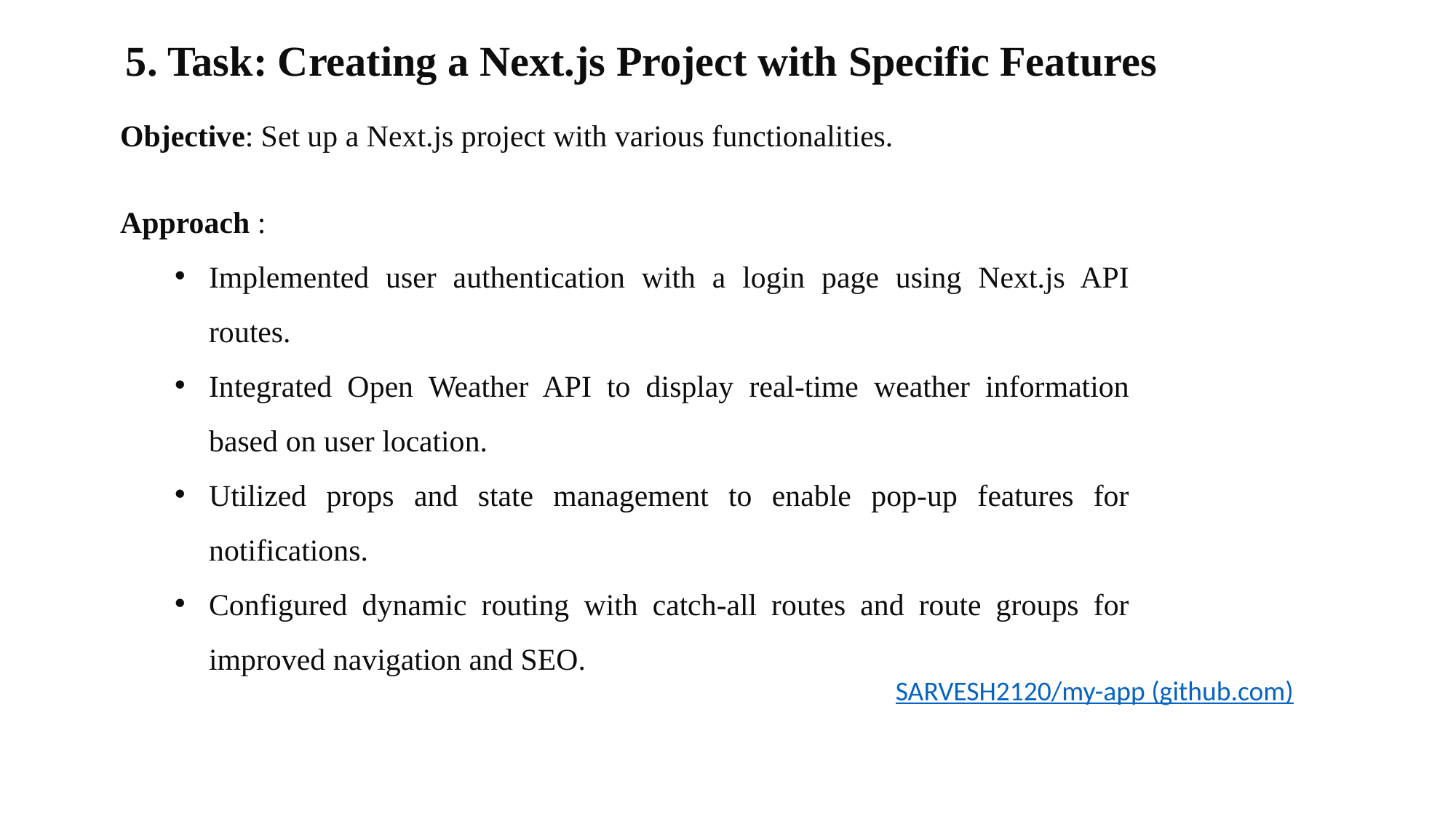

5. Task: Creating a Next.js Project with Specific Features
Objective: Set up a Next.js project with various functionalities.
Approach :
Implemented user authentication with a login page using Next.js API routes.
Integrated Open Weather API to display real-time weather information based on user location.
Utilized props and state management to enable pop-up features for notifications.
Configured dynamic routing with catch-all routes and route groups for improved navigation and SEO.
SARVESH2120/my-app (github.com)